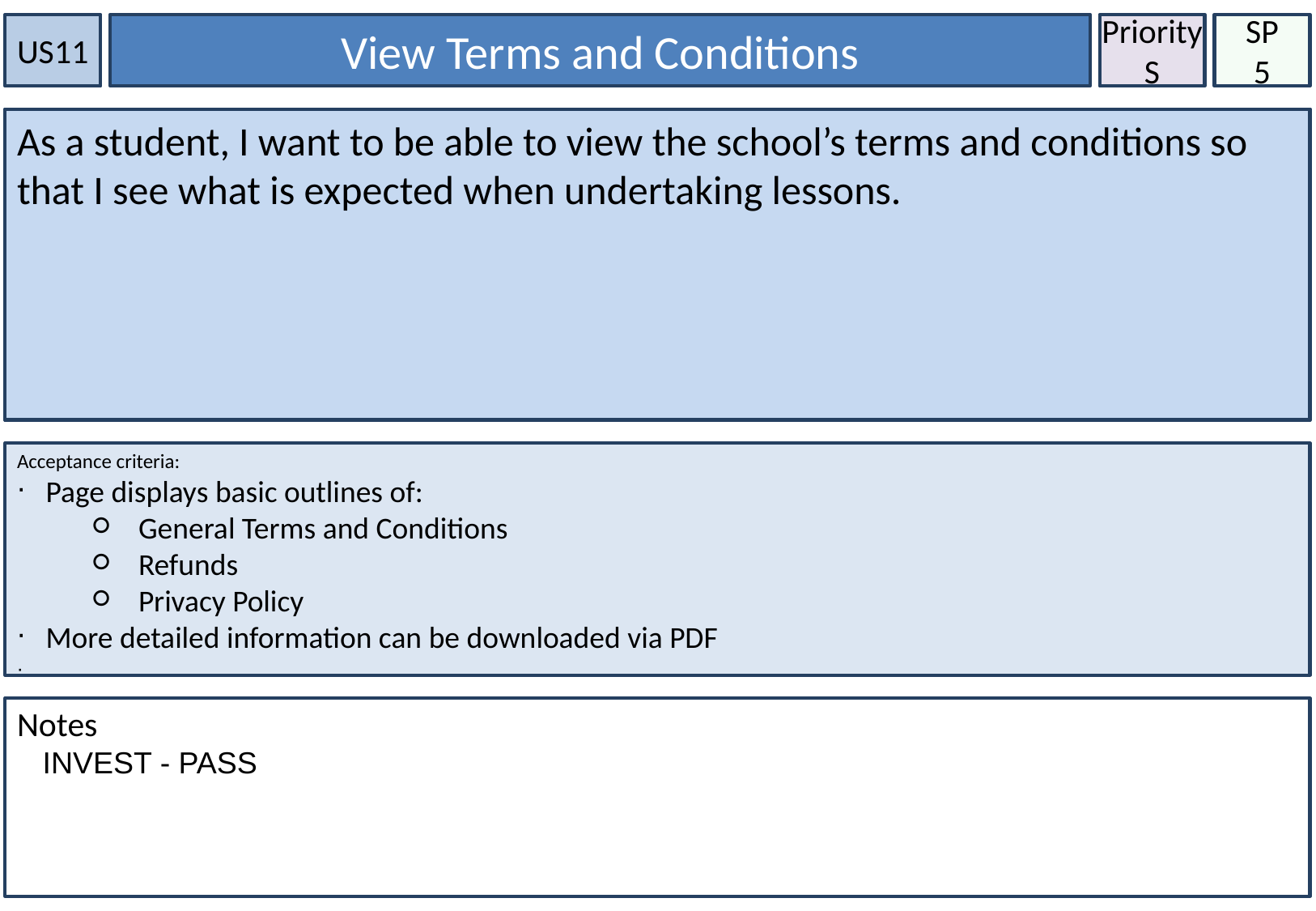

US11
View Terms and Conditions
Priority
S
SP
5
As a student, I want to be able to request a lesson booking so that I can learn how to play an instrument.
As a student, I want to be able to view the school’s terms and conditions so that I see what is expected when undertaking lessons.
Acceptance criteria:
Page displays basic outlines of:
General Terms and Conditions
Refunds
Privacy Policy
More detailed information can be downloaded via PDF

Notes
   INVEST - PASS